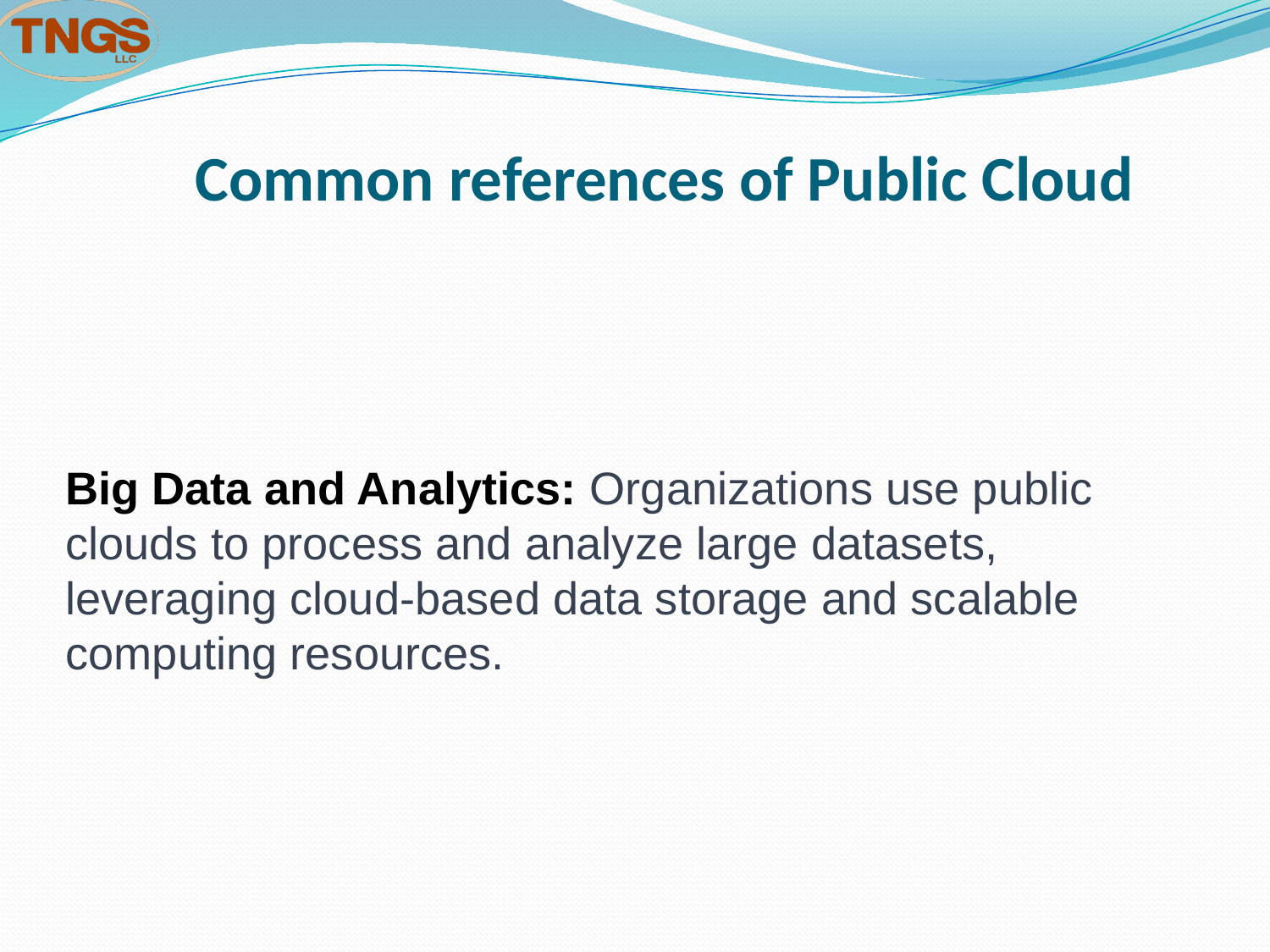

# Common references of Public Cloud
Big Data and Analytics: Organizations use public clouds to process and analyze large datasets, leveraging cloud-based data storage and scalable computing resources.